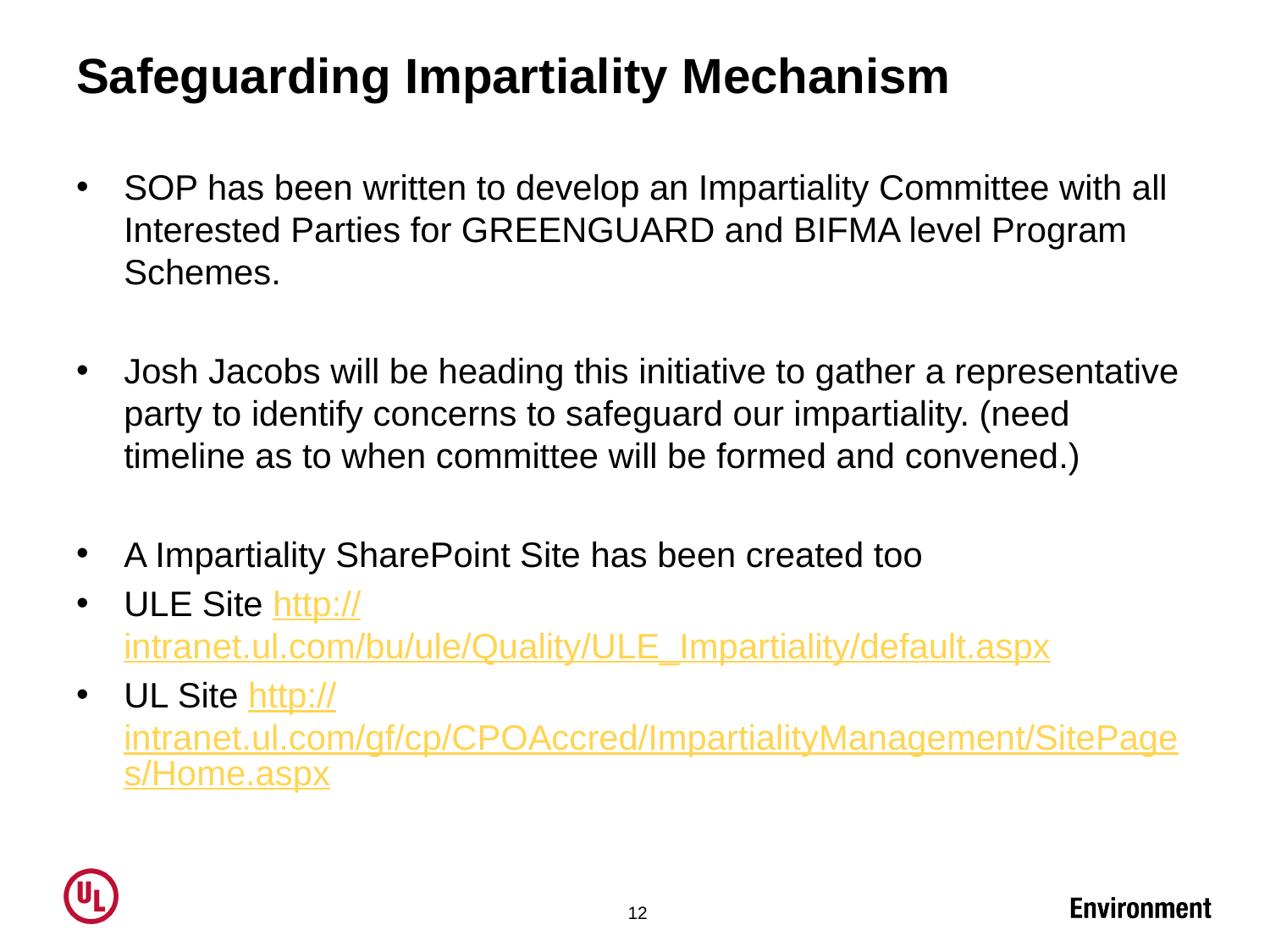

# Safeguarding Impartiality Mechanism
SOP has been written to develop an Impartiality Committee with all Interested Parties for GREENGUARD and BIFMA level Program Schemes.

Josh Jacobs will be heading this initiative to gather a representative party to identify concerns to safeguard our impartiality. (need timeline as to when committee will be formed and convened.)

A Impartiality SharePoint Site has been created too
ULE Site http://intranet.ul.com/bu/ule/Quality/ULE_Impartiality/default.aspx
UL Site http://intranet.ul.com/gf/cp/CPOAccred/ImpartialityManagement/SitePages/Home.aspx

12